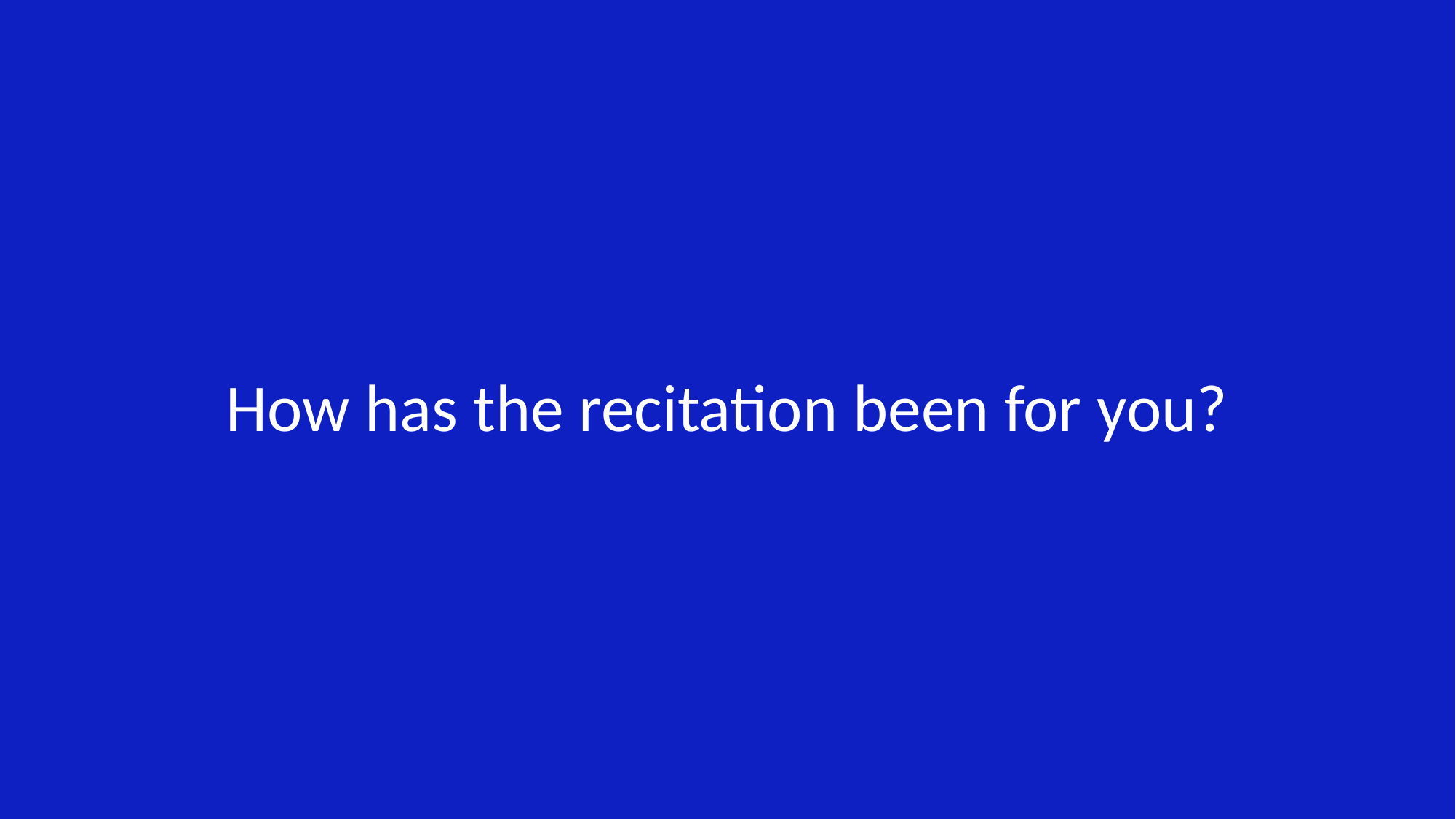

# How has the recitation been for you?